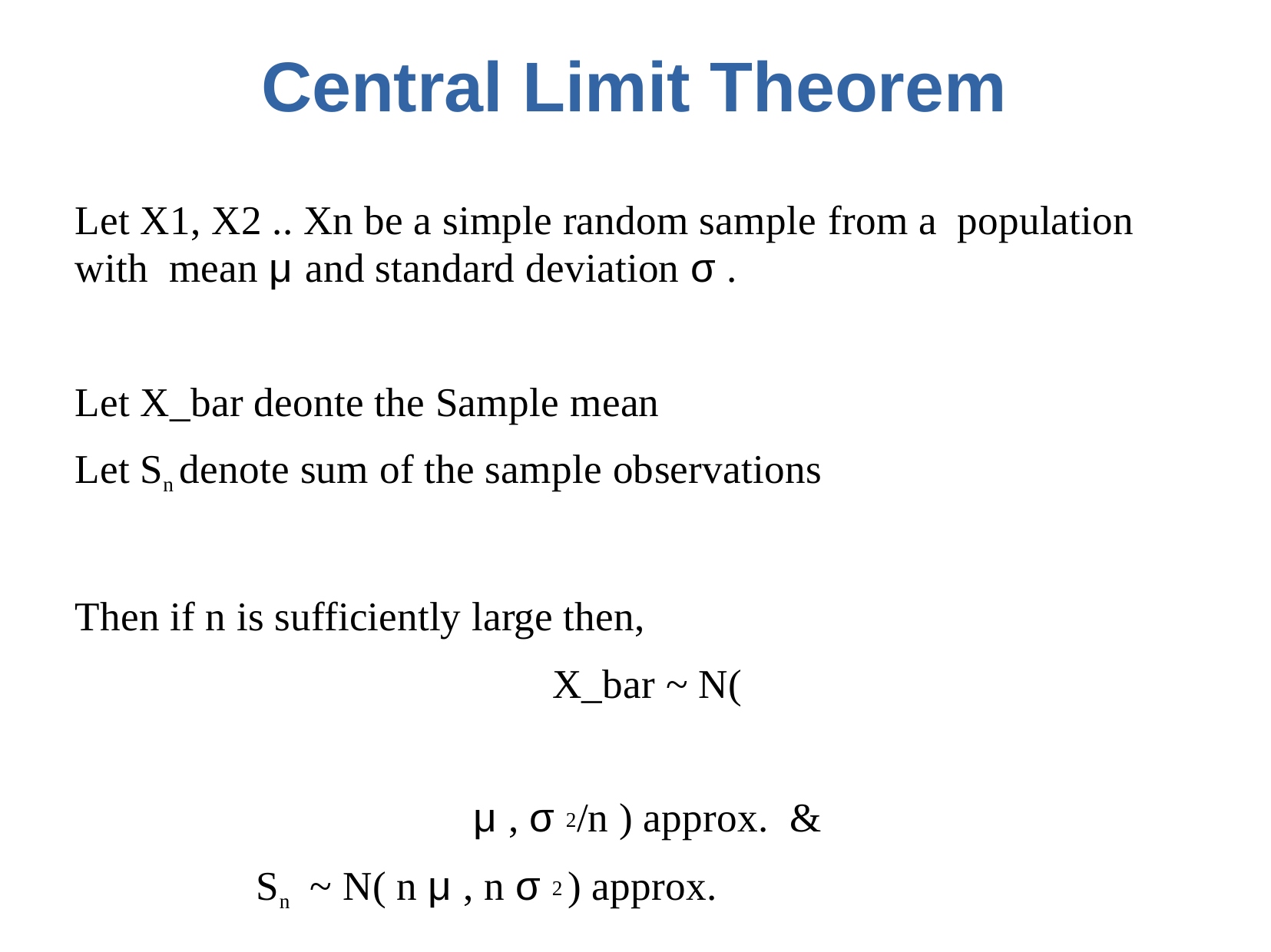

# Central Limit Theorem
Let X1, X2 .. Xn be a simple random sample from a	population with  mean μ and standard deviation σ .

Let X_bar deonte the Sample mean
Let Sn denote sum of the sample observations

Then if n is sufficiently large then,
X_bar ~ N(	μ , σ 2/n ) approx.  &
Sn	~ N( n μ , n σ 2 ) approx.